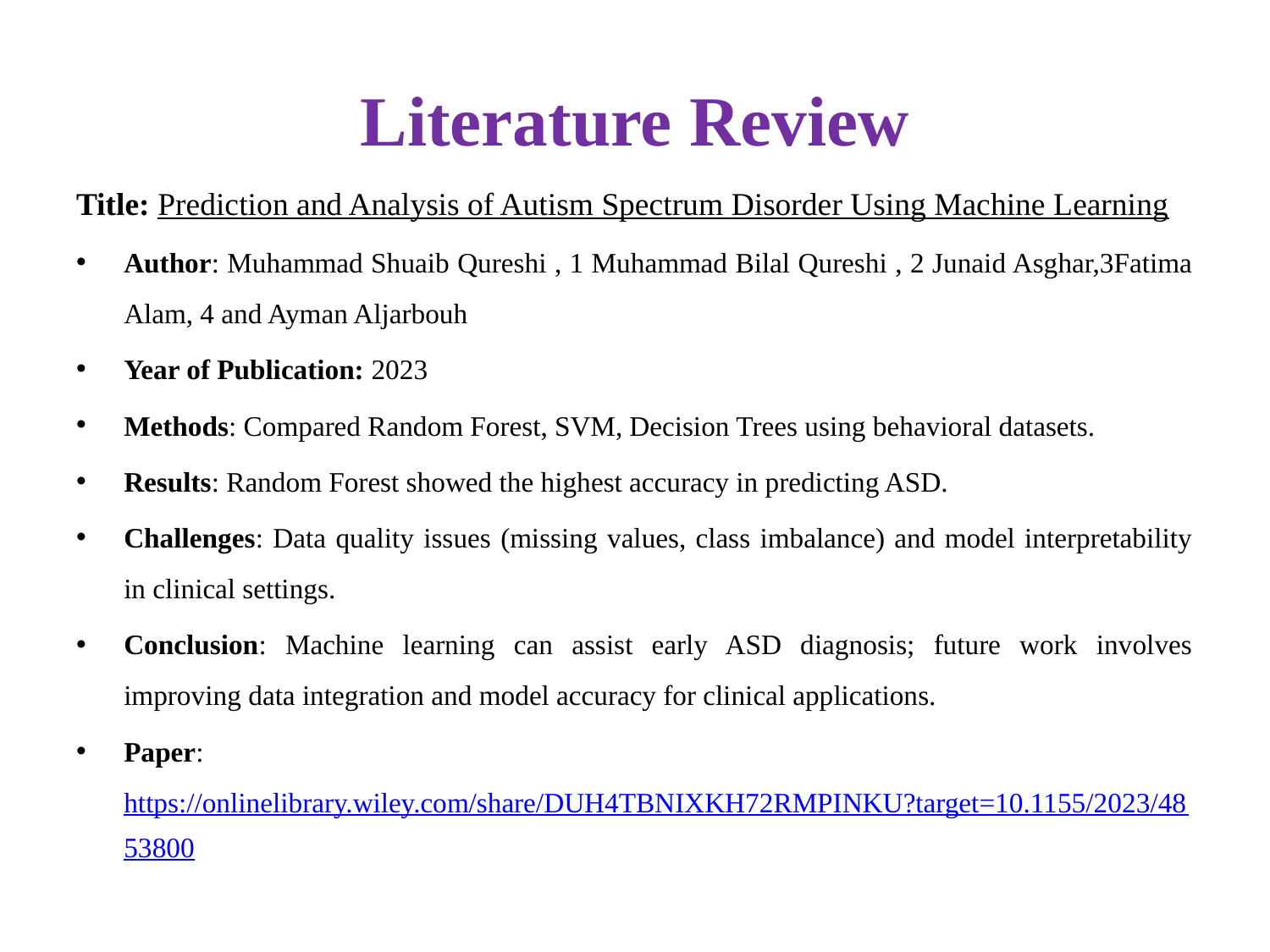

# Literature Review
Title: Prediction and Analysis of Autism Spectrum Disorder Using Machine Learning
Author: Muhammad Shuaib Qureshi , 1 Muhammad Bilal Qureshi , 2 Junaid Asghar,3Fatima Alam, 4 and Ayman Aljarbouh
Year of Publication: 2023
Methods: Compared Random Forest, SVM, Decision Trees using behavioral datasets.
Results: Random Forest showed the highest accuracy in predicting ASD.
Challenges: Data quality issues (missing values, class imbalance) and model interpretability in clinical settings.
Conclusion: Machine learning can assist early ASD diagnosis; future work involves improving data integration and model accuracy for clinical applications.
Paper: https://onlinelibrary.wiley.com/share/DUH4TBNIXKH72RMPINKU?target=10.1155/2023/4853800